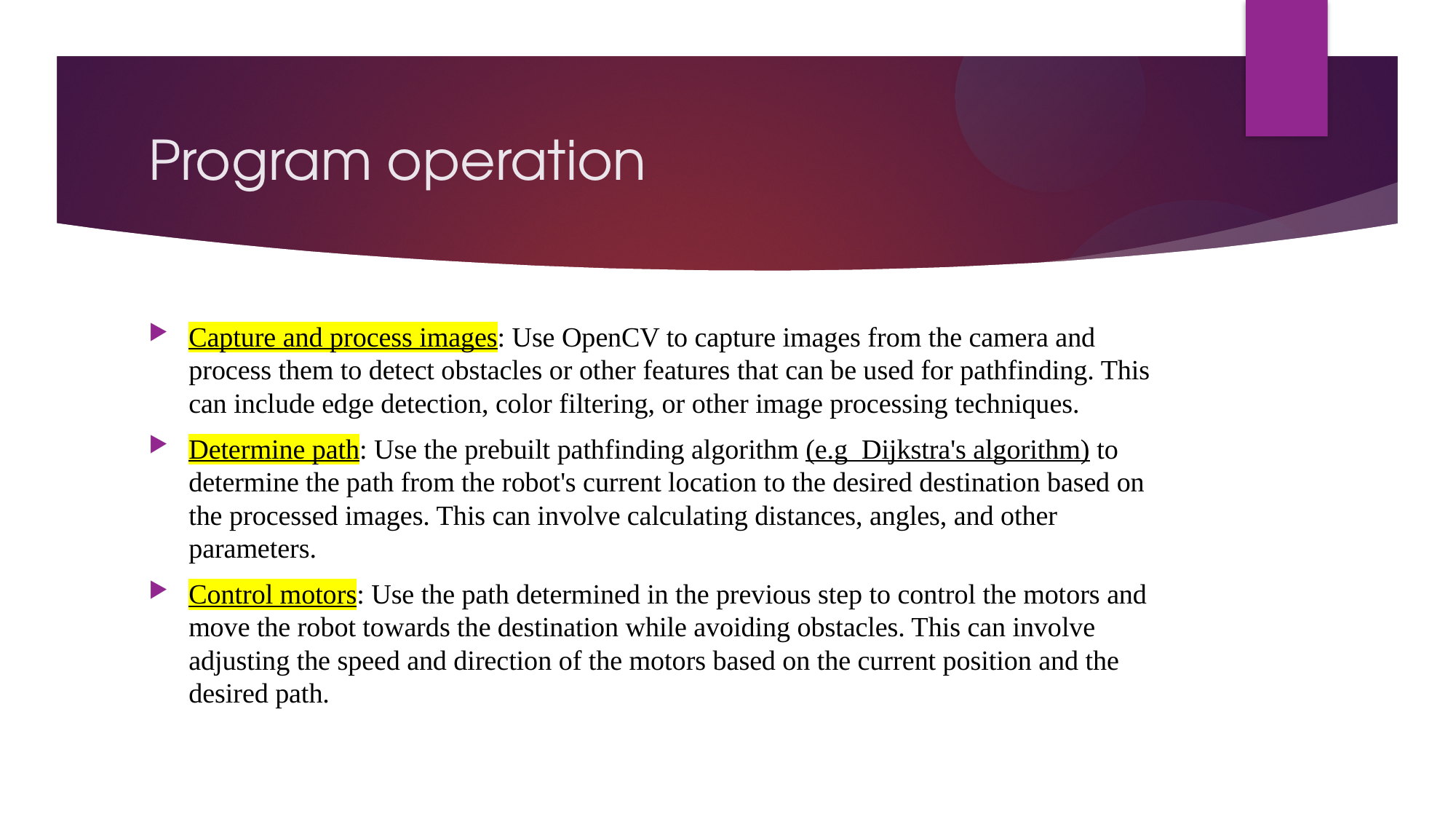

# Program operation

Capture and process images: Use OpenCV to capture images from the camera and process them to detect obstacles or other features that can be used for pathfinding. This can include edge detection, color filtering, or other image processing techniques.
Determine path: Use the prebuilt pathfinding algorithm (e.g  Dijkstra's algorithm) to determine the path from the robot's current location to the desired destination based on the processed images. This can involve calculating distances, angles, and other parameters.
Control motors: Use the path determined in the previous step to control the motors and move the robot towards the destination while avoiding obstacles. This can involve adjusting the speed and direction of the motors based on the current position and the desired path.